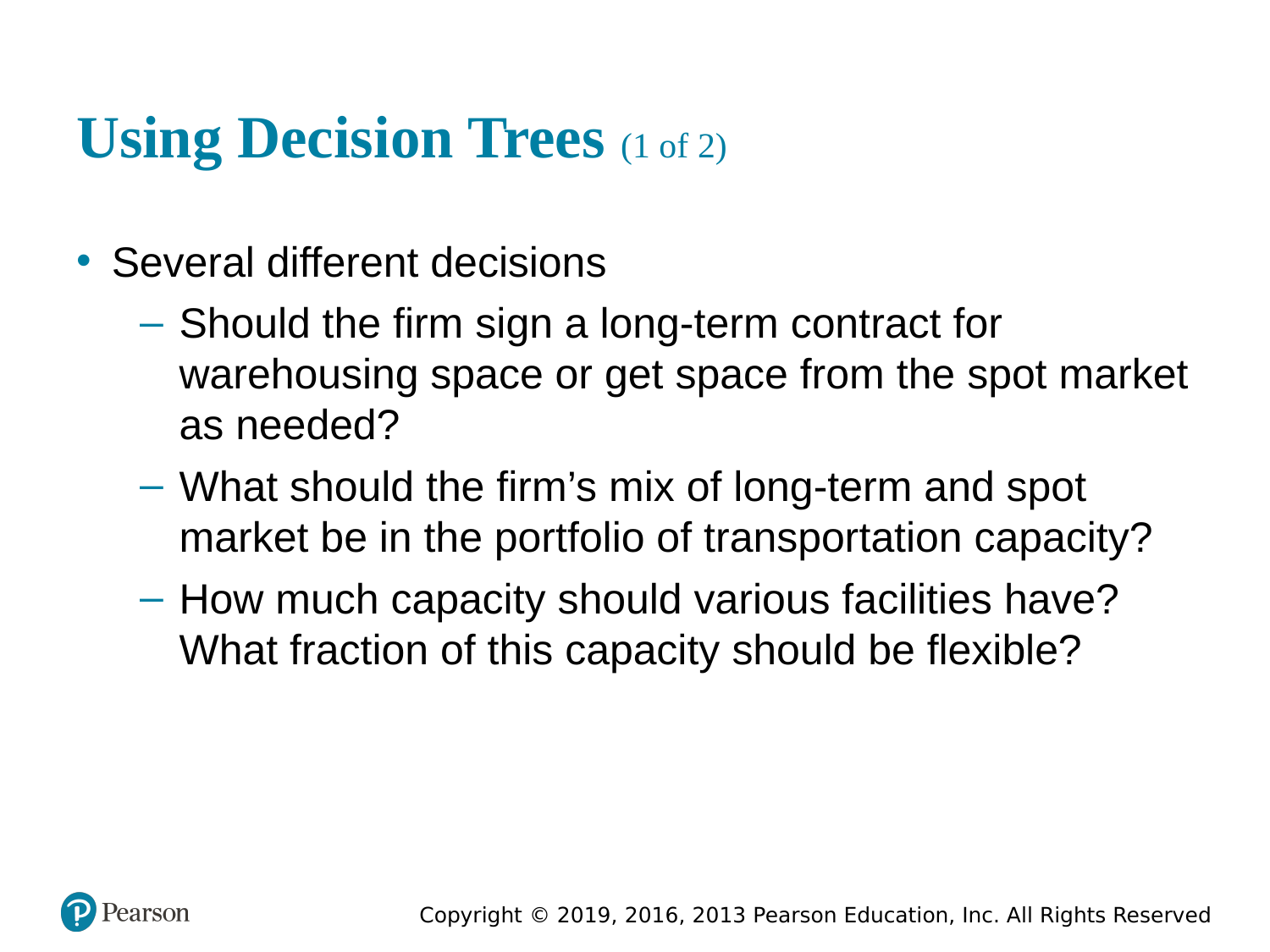

# Using Decision Trees (1 of 2)
Several different decisions
Should the firm sign a long-term contract for warehousing space or get space from the spot market as needed?
What should the firm’s mix of long-term and spot market be in the portfolio of transportation capacity?
How much capacity should various facilities have? What fraction of this capacity should be flexible?